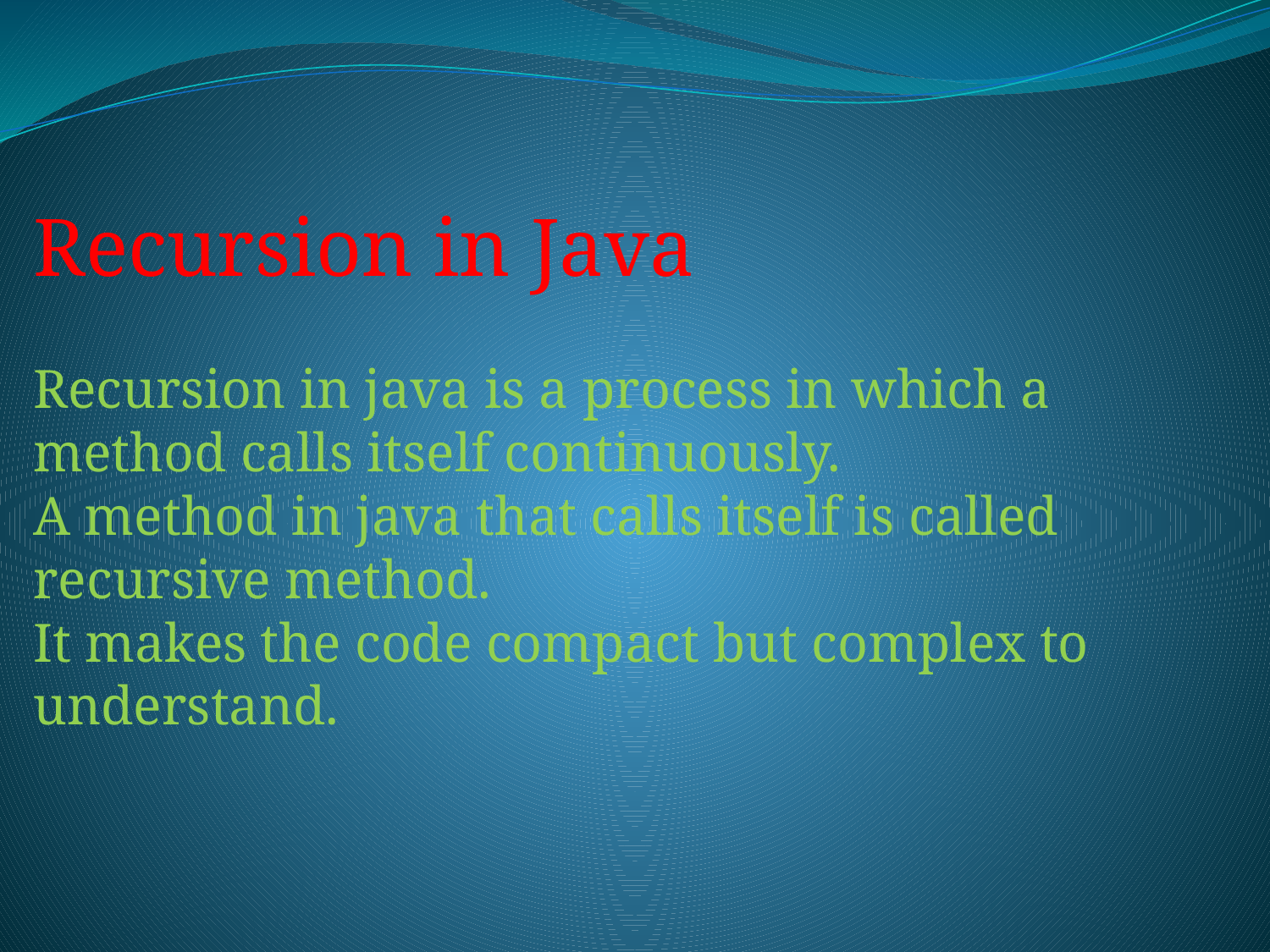

Recursion in Java

Recursion in java is a process in which a method calls itself continuously.
A method in java that calls itself is called recursive method.
It makes the code compact but complex to understand.